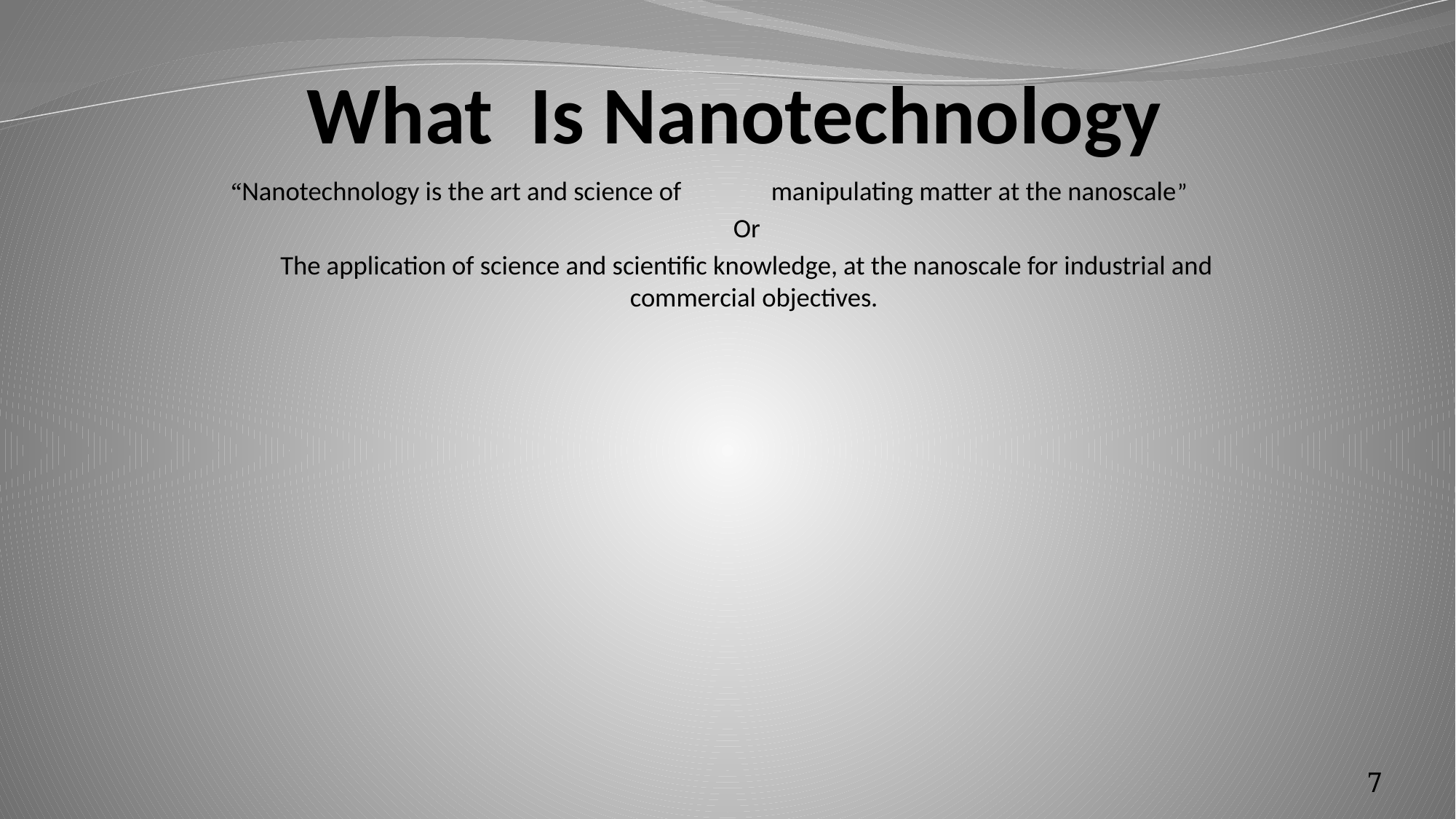

# What  Is Nanotechnology

“Nanotechnology is the art and science of               manipulating matter at the nanoscale”
Or
The application of science and scientific knowledge, at the nanoscale for industrial and commercial objectives.

7